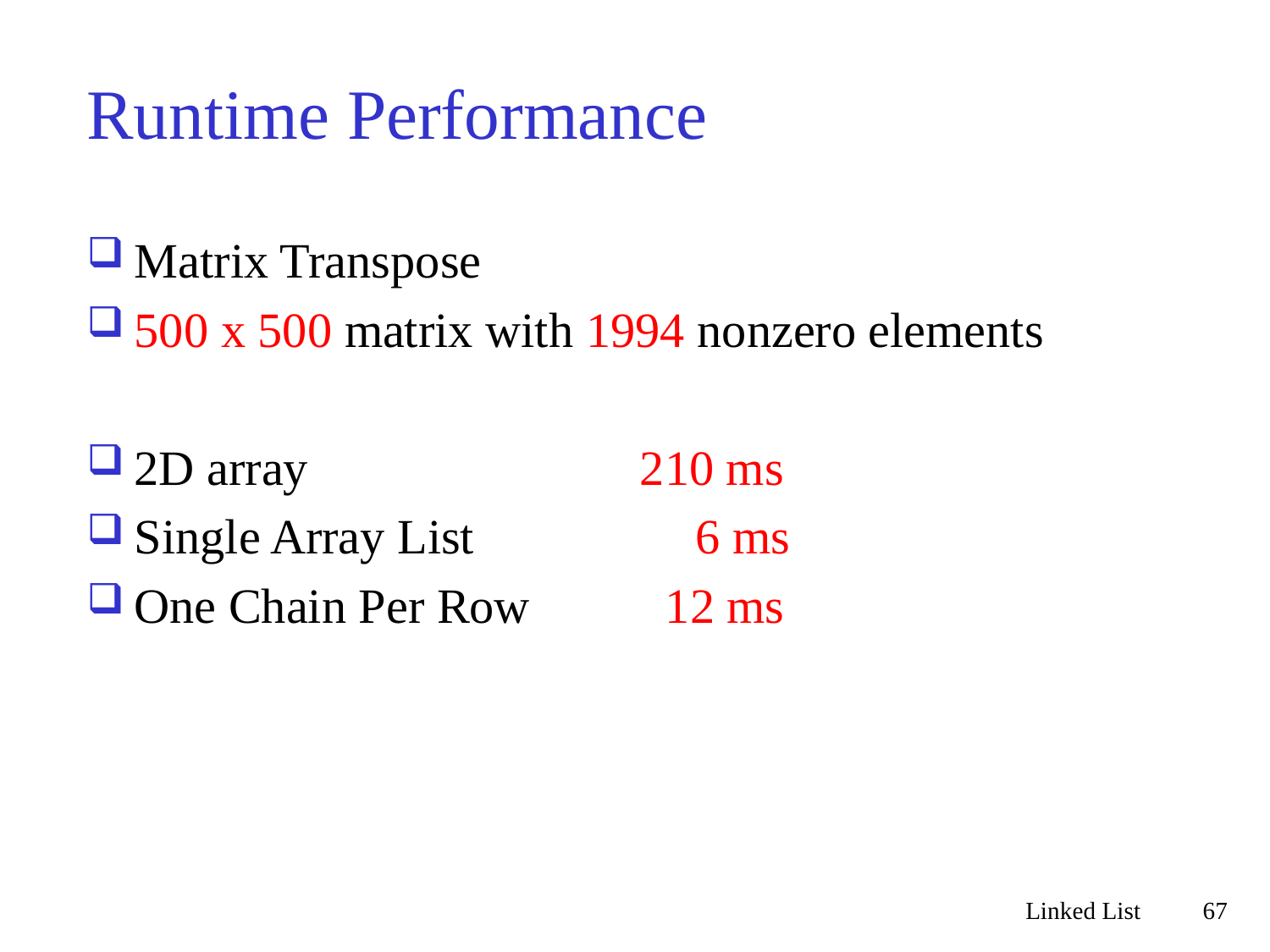

# Runtime Performance
Matrix Transpose
500 x 500 matrix with 1994 nonzero elements

2D array                           210 ms
Single Array List                  6 ms
One Chain Per Row           12 ms

Linked List
67